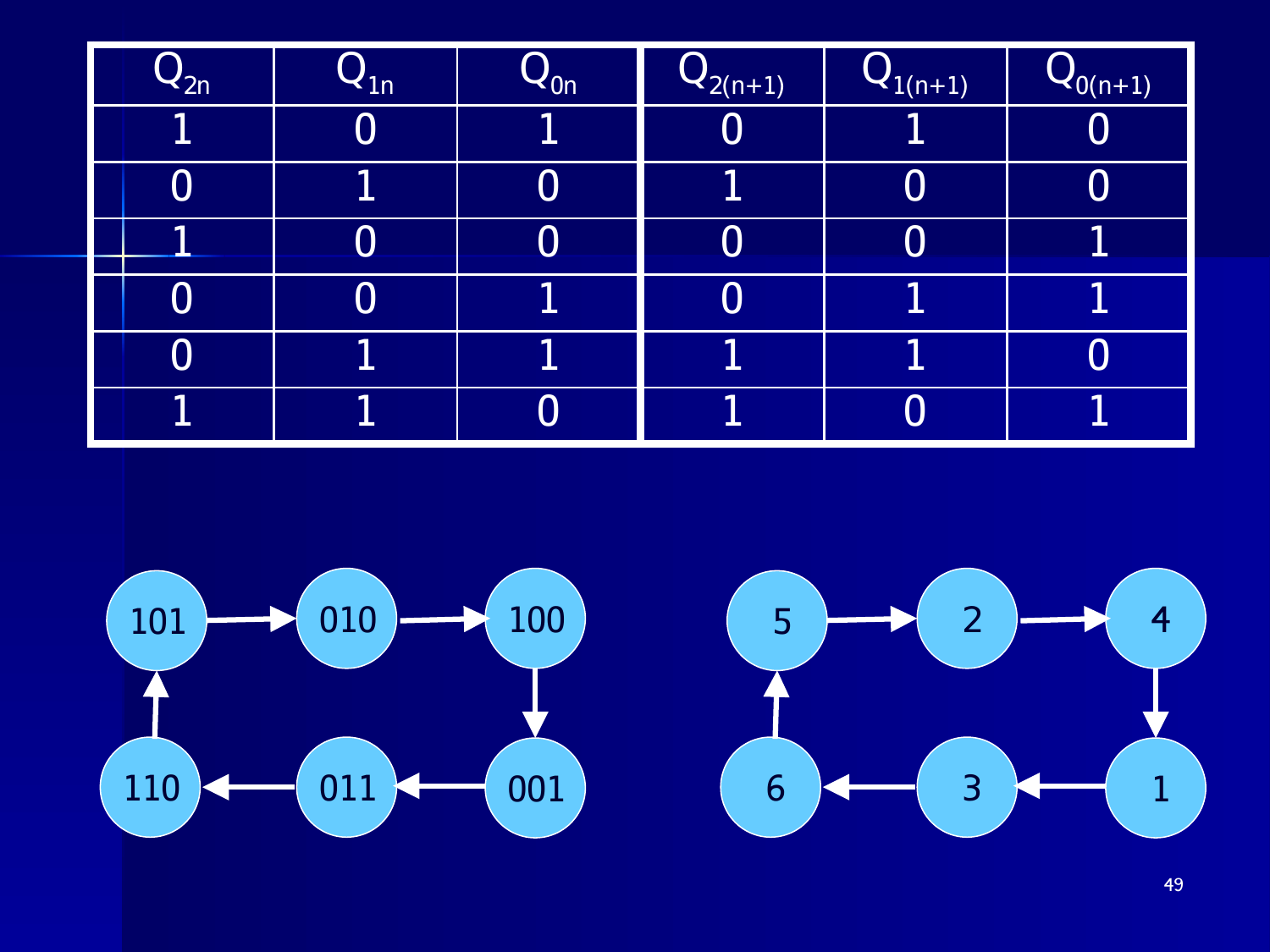

| Q2n | Q1n | Q0n | Q2(n+1) | Q1(n+1) | Q0(n+1) |
| --- | --- | --- | --- | --- | --- |
| 1 | 0 | 1 | 0 | 1 | 0 |
| 0 | 1 | 0 | 1 | 0 | 0 |
| 1 | 0 | 0 | 0 | 0 | 1 |
| 0 | 0 | 1 | 0 | 1 | 1 |
| 0 | 1 | 1 | 1 | 1 | 0 |
| 1 | 1 | 0 | 1 | 0 | 1 |

010

100

2

4

5

6

3

1

101

110

011

001
49